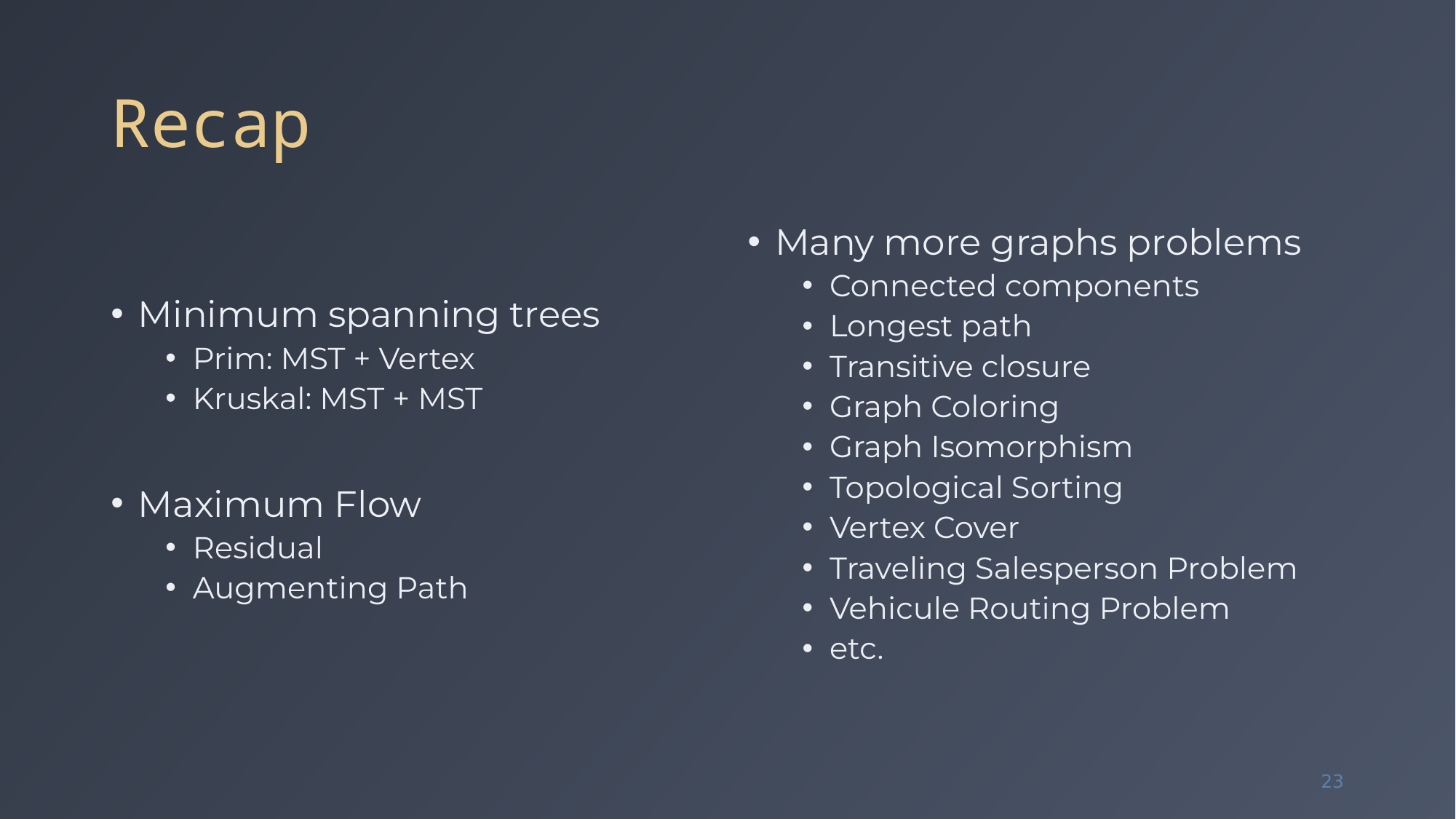

# Recap
Minimum spanning trees
Prim: MST + Vertex
Kruskal: MST + MST

Maximum Flow
Residual
Augmenting Path

Many more graphs problems
Connected components
Longest path
Transitive closure
Graph Coloring
Graph Isomorphism
Topological Sorting
Vertex Cover
Traveling Salesperson Problem
Vehicule Routing Problem
etc.

23